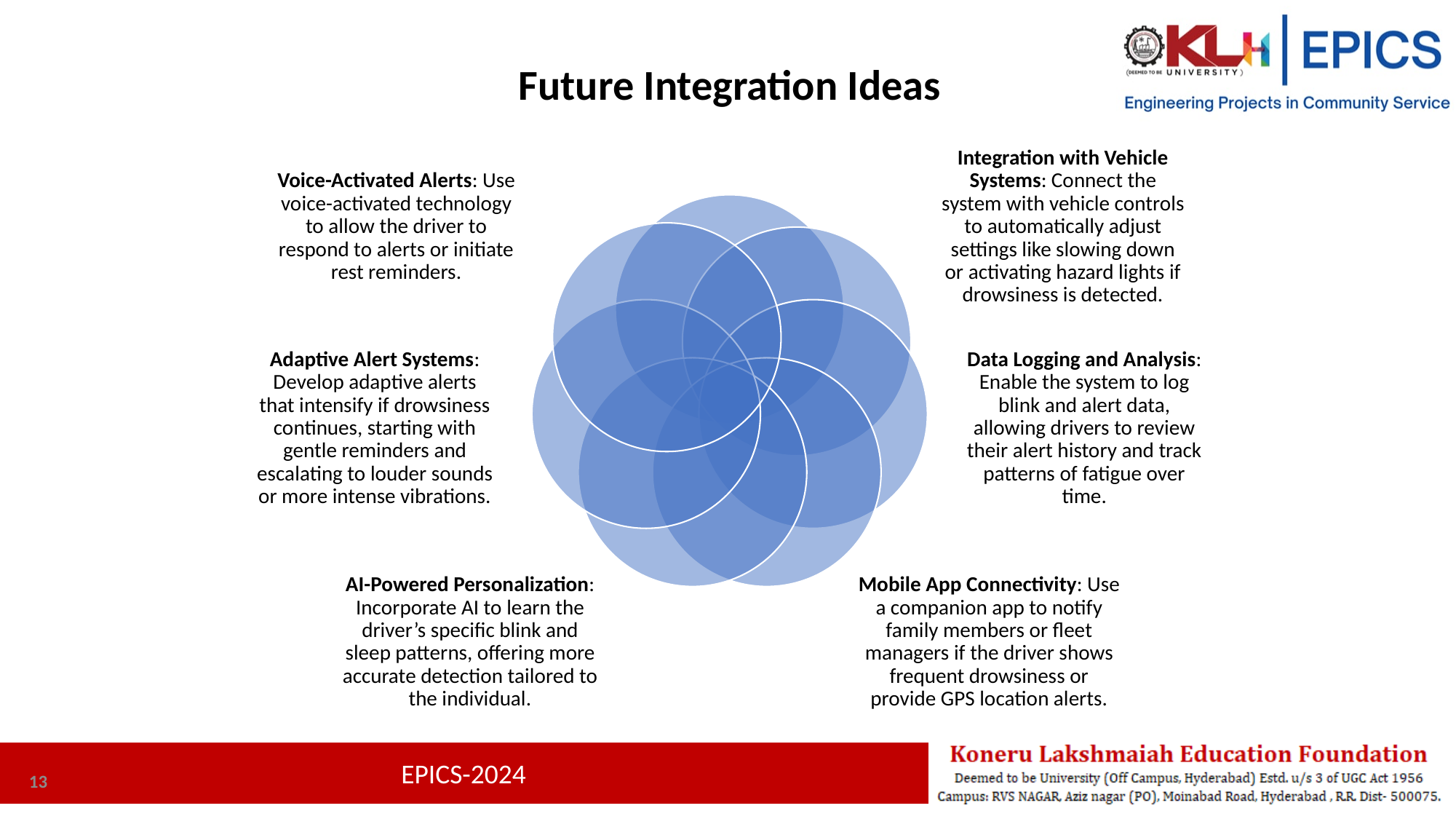

Future Integration Ideas
Integration with Vehicle Systems: Connect the system with vehicle controls to automatically adjust settings like slowing down or activating hazard lights if drowsiness is detected.
Data Logging and Analysis: Enable the system to log blink and alert data, allowing drivers to review their alert history and track patterns of fatigue over time.
Mobile App Connectivity: Use a companion app to notify family members or fleet managers if the driver shows frequent drowsiness or provide GPS location alerts.
AI-Powered Personalization: Incorporate AI to learn the driver’s specific blink and sleep patterns, offering more accurate detection tailored to the individual.
Adaptive Alert Systems: Develop adaptive alerts that intensify if drowsiness continues, starting with gentle reminders and escalating to louder sounds or more intense vibrations.
Voice-Activated Alerts: Use voice-activated technology to allow the driver to respond to alerts or initiate rest reminders.
13